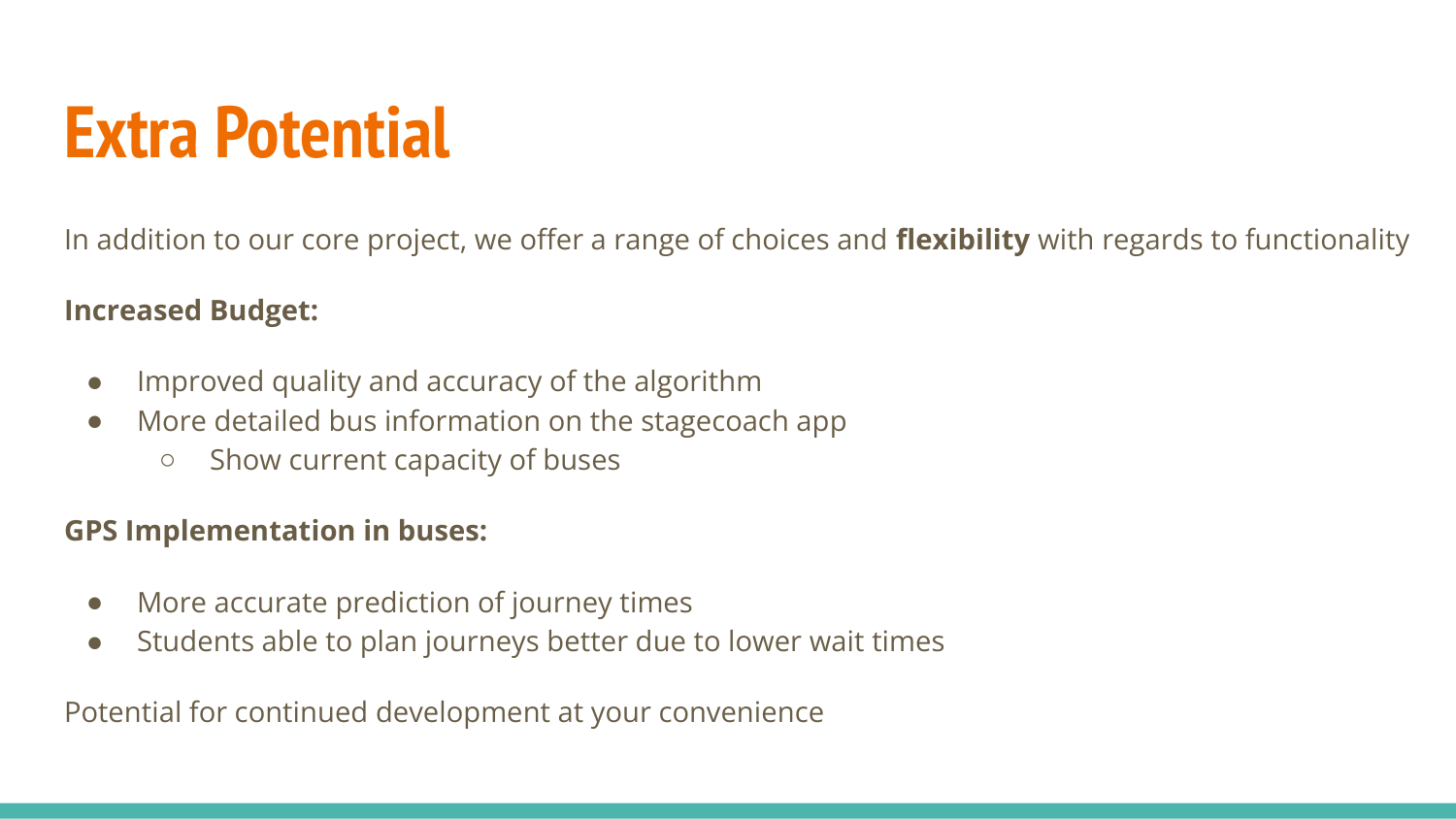

# Extra Potential
In addition to our core project, we offer a range of choices and flexibility with regards to functionality
Increased Budget:
Improved quality and accuracy of the algorithm
More detailed bus information on the stagecoach app
Show current capacity of buses
GPS Implementation in buses:
More accurate prediction of journey times
Students able to plan journeys better due to lower wait times
Potential for continued development at your convenience